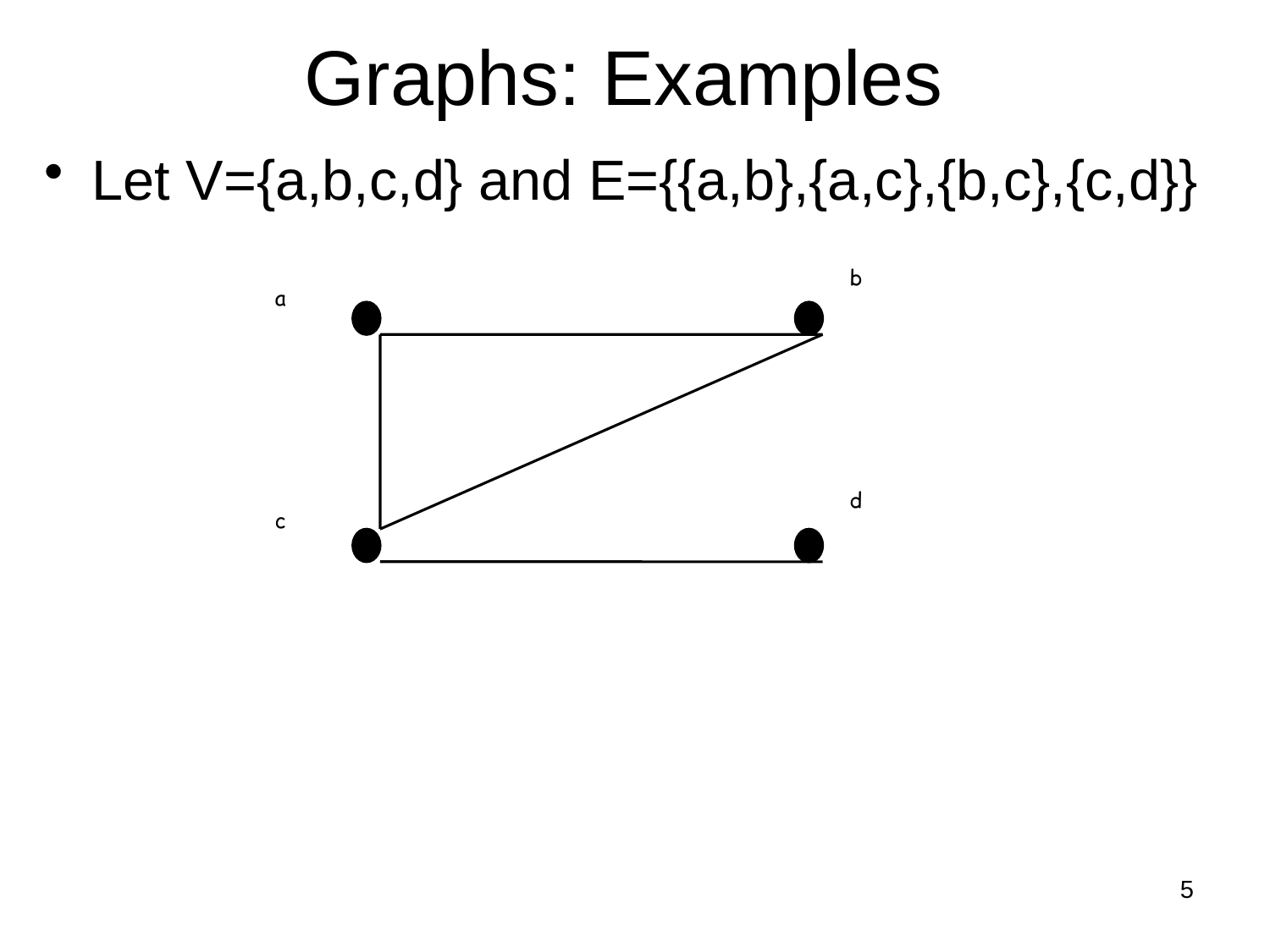

# Graphs: Examples
Let V={a,b,c,d} and E={{a,b},{a,c},{b,c},{c,d}}
b
a

d
c

5